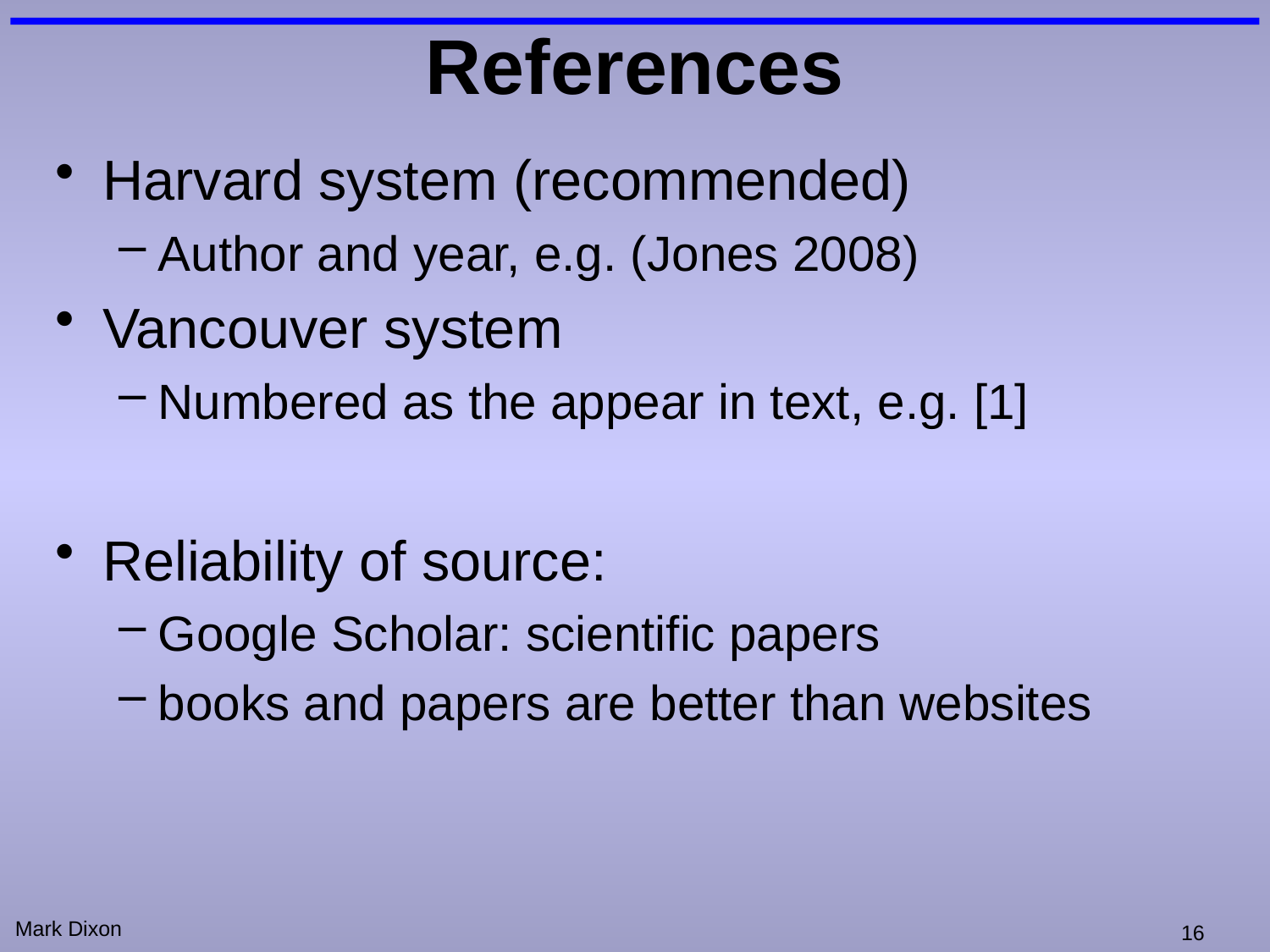

# References
Harvard system (recommended)
Author and year, e.g. (Jones 2008)
Vancouver system
Numbered as the appear in text, e.g. [1]

Reliability of source:
Google Scholar: scientific papers
books and papers are better than websites